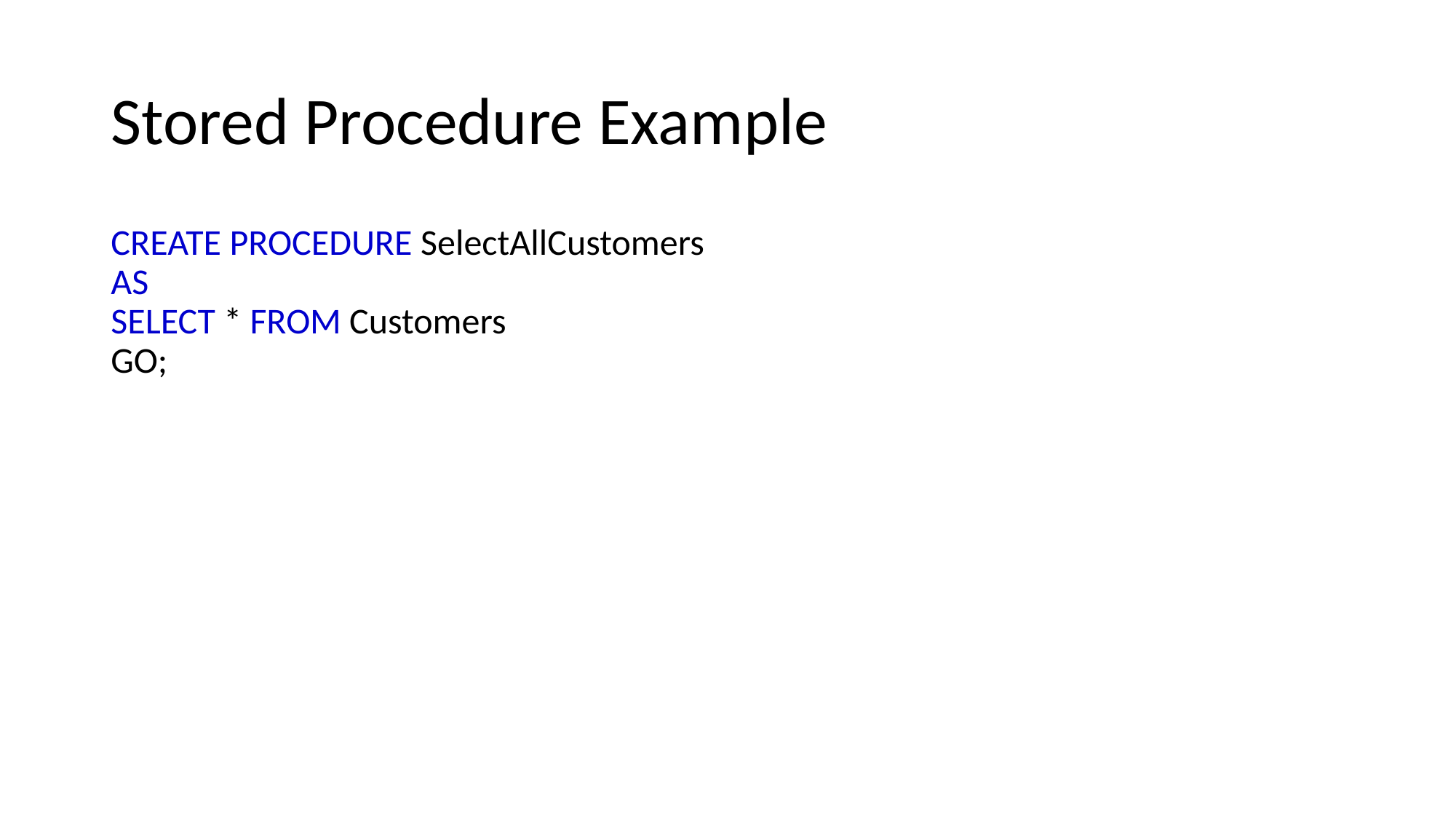

# Stored Procedure Example
CREATE PROCEDURE SelectAllCustomers
AS
SELECT * FROM Customers
GO;